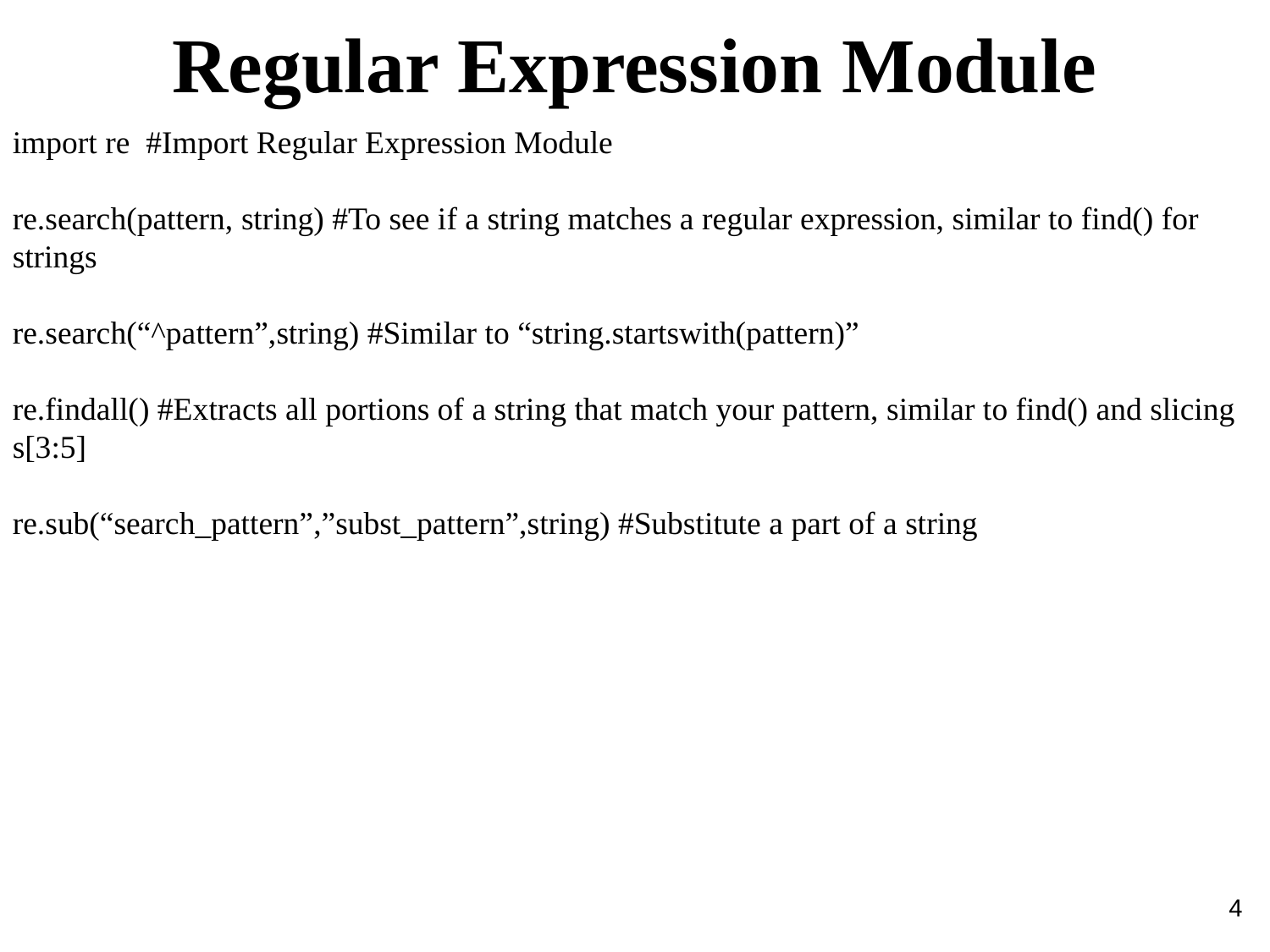

Regular Expression Module
import re  #Import Regular Expression Module

re.search(pattern, string) #To see if a string matches a regular expression, similar to find() for strings

re.search(“^pattern”,string) #Similar to “string.startswith(pattern)”

re.findall() #Extracts all portions of a string that match your pattern, similar to find() and slicing s[3:5]

re.sub(“search_pattern”,”subst_pattern”,string) #Substitute a part of a string
4